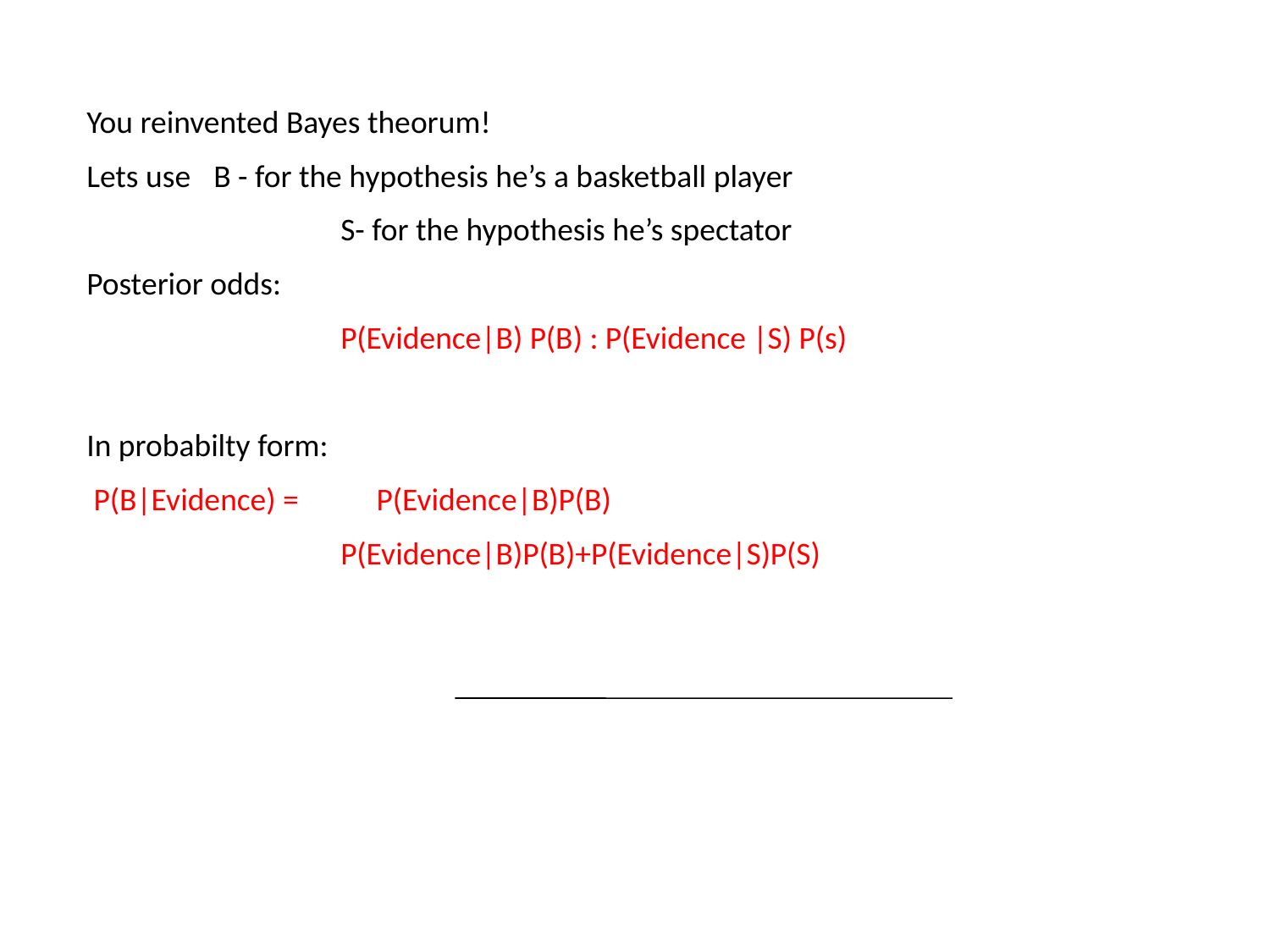

You reinvented Bayes theorum!
Lets use	B - for the hypothesis he’s a basketball player
		S- for the hypothesis he’s spectator
Posterior odds:
		P(Evidence|B) P(B) : P(Evidence |S) P(s)

In probabilty form:
 P(B|Evidence) = 	     P(Evidence|B)P(B)
		P(Evidence|B)P(B)+P(Evidence|S)P(S)